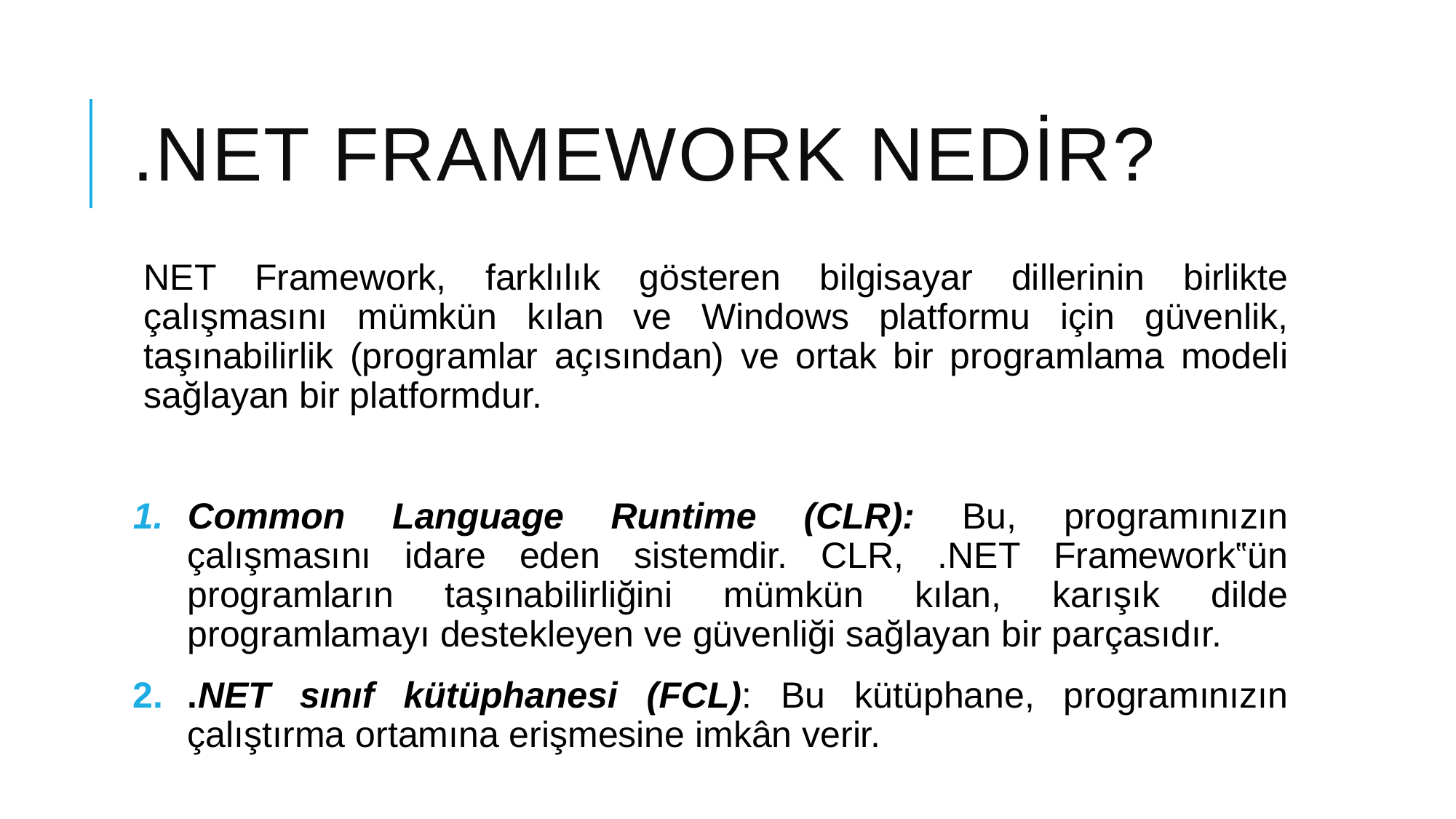

# .NET Framework Nedir?
NET Framework, farklılık gösteren bilgisayar dillerinin birlikte çalışmasını mümkün kılan ve Windows platformu için güvenlik, taşınabilirlik (programlar açısından) ve ortak bir programlama modeli sağlayan bir platformdur.

Common Language Runtime (CLR): Bu, programınızın çalışmasını idare eden sistemdir. CLR, .NET Framework‟ün programların taşınabilirliğini mümkün kılan, karışık dilde programlamayı destekleyen ve güvenliği sağlayan bir parçasıdır.
.NET sınıf kütüphanesi (FCL): Bu kütüphane, programınızın çalıştırma ortamına erişmesine imkân verir.